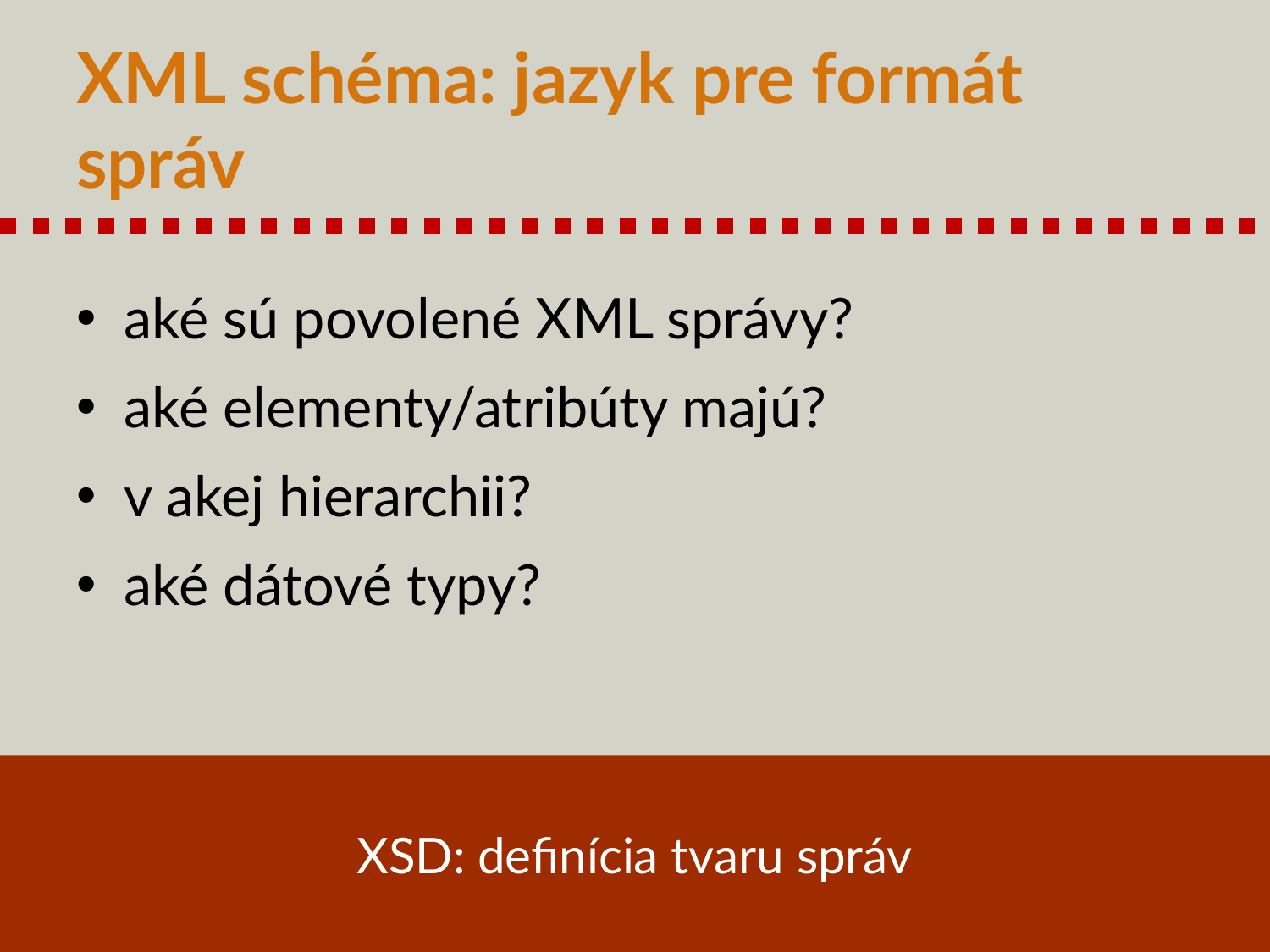

# XML schéma: jazyk pre formát správ
aké sú povolené XML správy?
aké elementy/atribúty majú?
v akej hierarchii?
aké dátové typy?

XSD: definícia tvaru správ